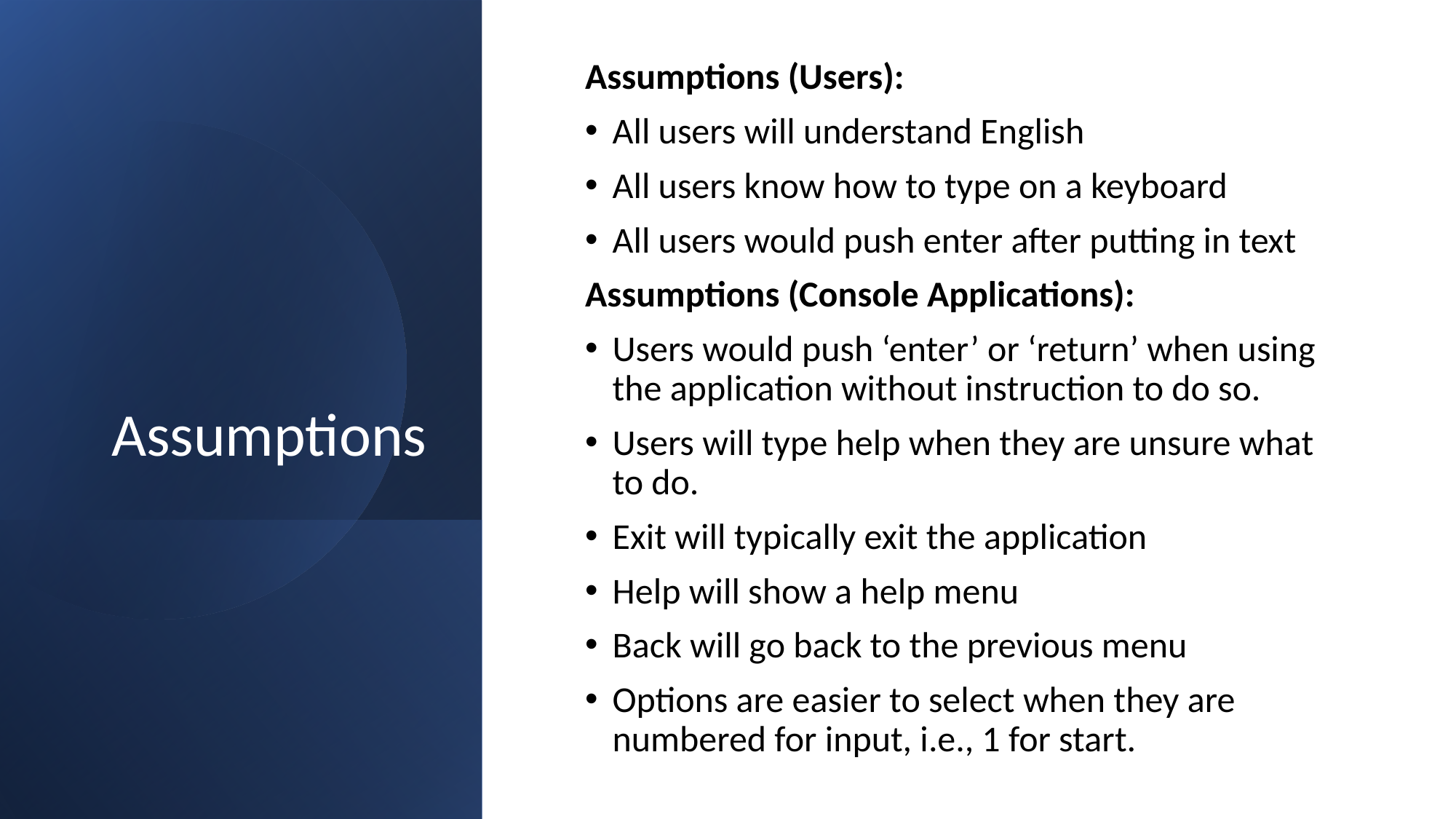

# Assumptions
Assumptions (Users):
All users will understand English
All users know how to type on a keyboard
All users would push enter after putting in text
Assumptions (Console Applications):
Users would push ‘enter’ or ‘return’ when using the application without instruction to do so.
Users will type help when they are unsure what to do.
Exit will typically exit the application
Help will show a help menu
Back will go back to the previous menu
Options are easier to select when they are numbered for input, i.e., 1 for start.